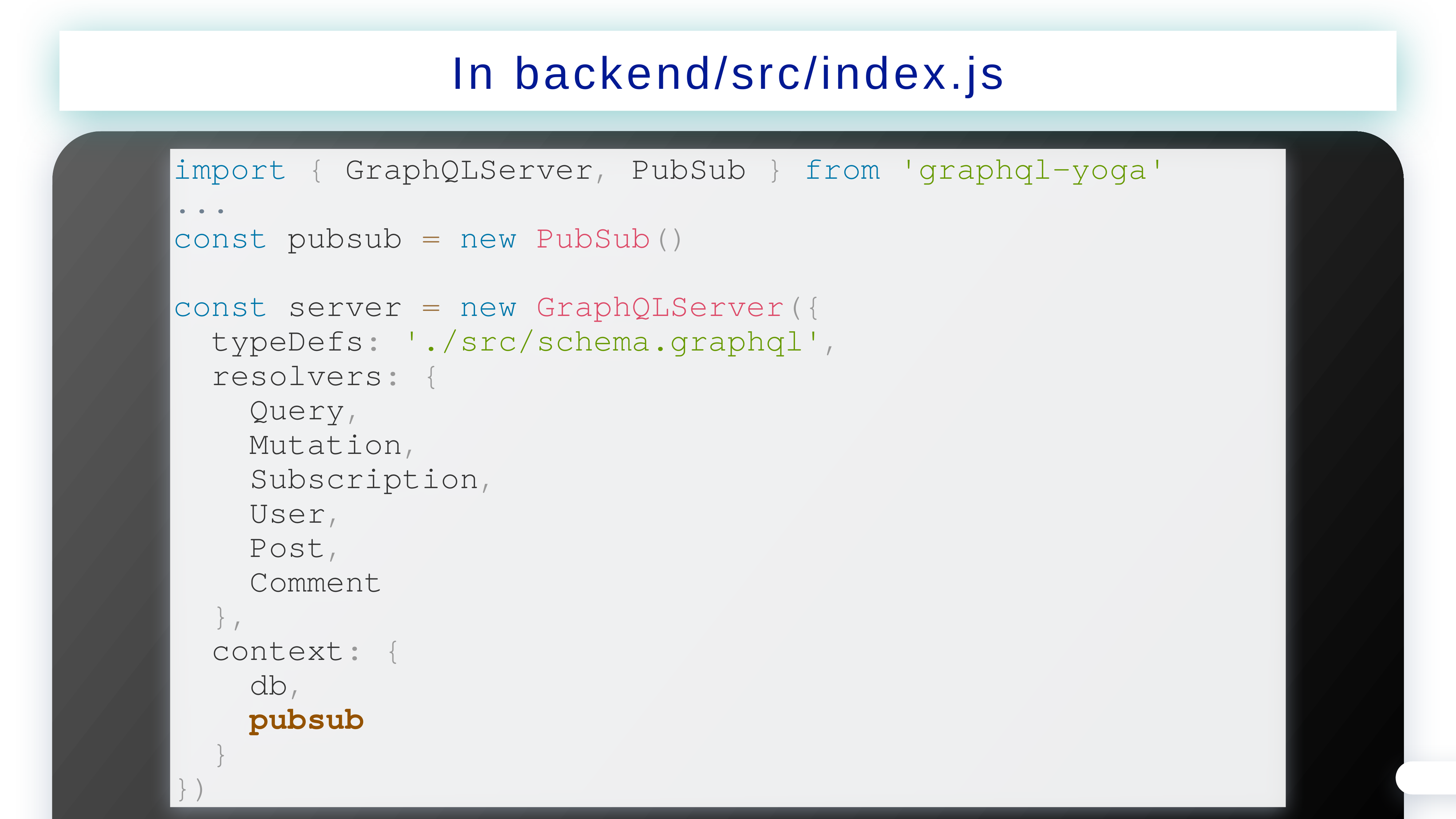

In backend/src/index.js
import { GraphQLServer, PubSub } from 'graphql-yoga'
...
const pubsub = new PubSub()

const server = new GraphQLServer({
  typeDefs: './src/schema.graphql',
  resolvers: {
    Query,
    Mutation,
    Subscription,
    User,
    Post,
    Comment
  },
  context: {
    db,
    pubsub
  }
})

29